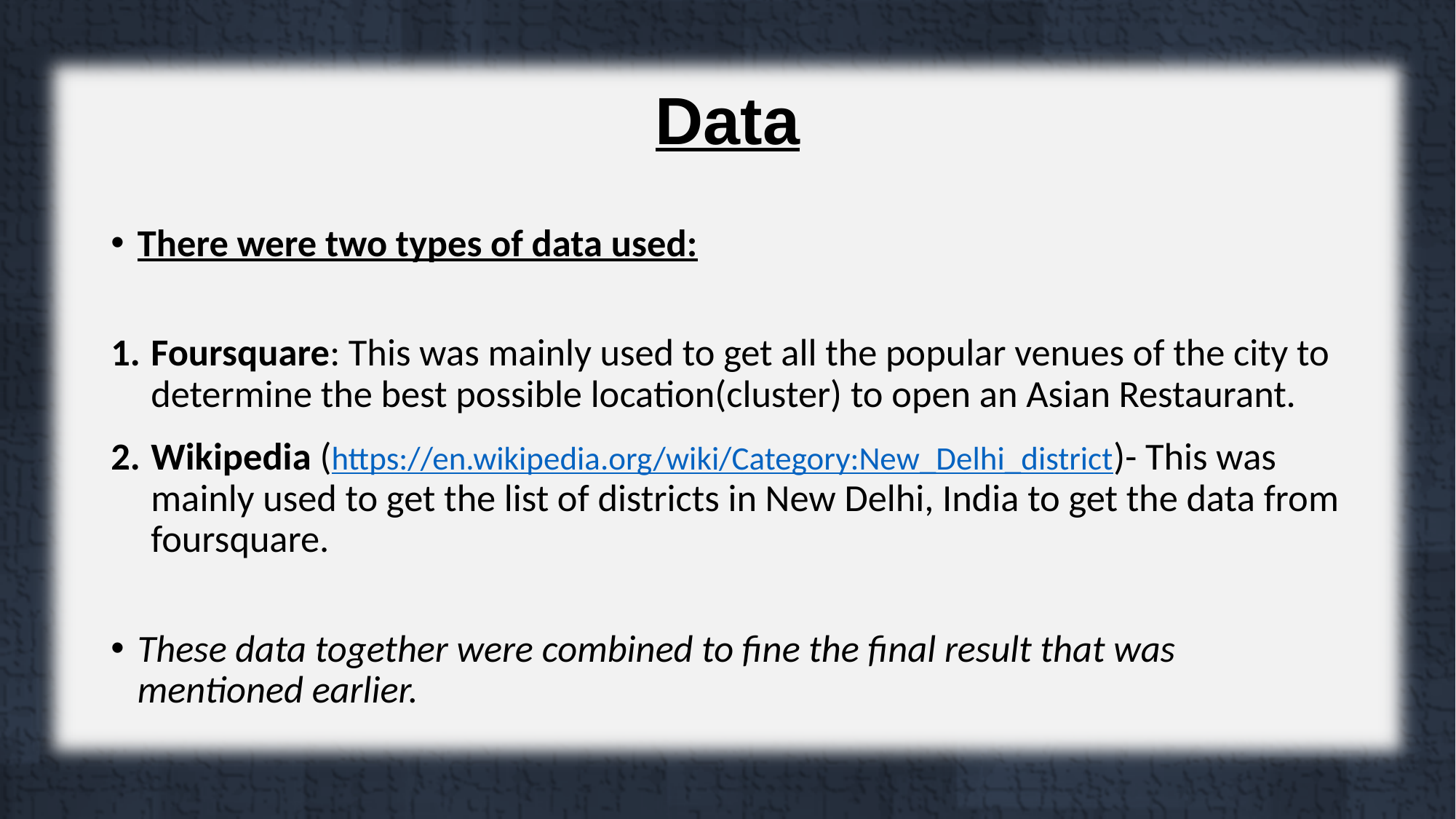

# Data
There were two types of data used:

Foursquare: This was mainly used to get all the popular venues of the city to determine the best possible location(cluster) to open an Asian Restaurant.
Wikipedia (https://en.wikipedia.org/wiki/Category:New_Delhi_district)- This was mainly used to get the list of districts in New Delhi, India to get the data from foursquare.

These data together were combined to fine the final result that was mentioned earlier.